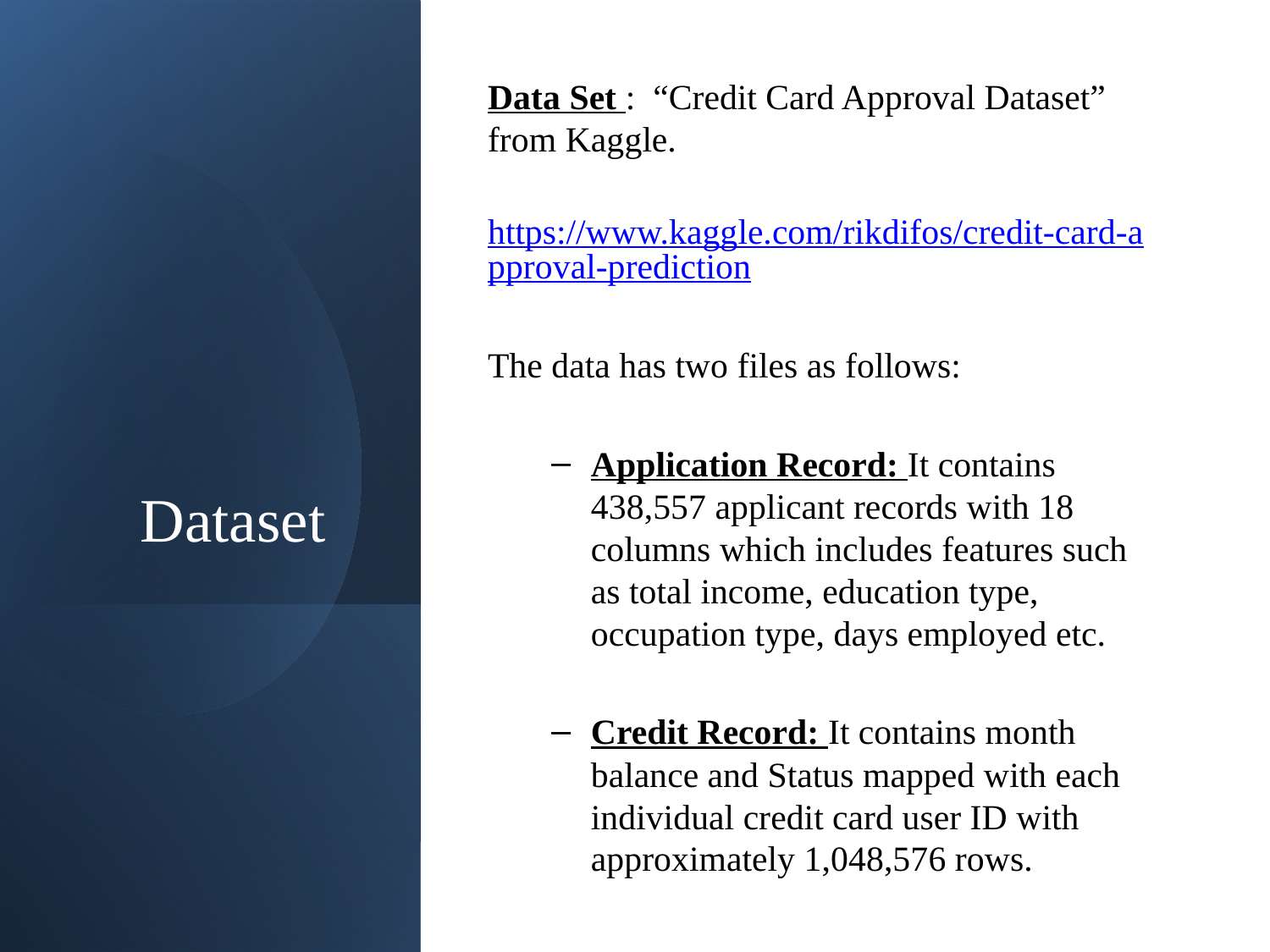

# Dataset
Data Set :  “Credit Card Approval Dataset” from Kaggle.
 https://www.kaggle.com/rikdifos/credit-card-approval-prediction

The data has two files as follows:

Application Record: It contains 438,557 applicant records with 18 columns which includes features such as total income, education type, occupation type, days employed etc.

Credit Record: It contains month balance and Status mapped with each individual credit card user ID with approximately 1,048,576 rows.